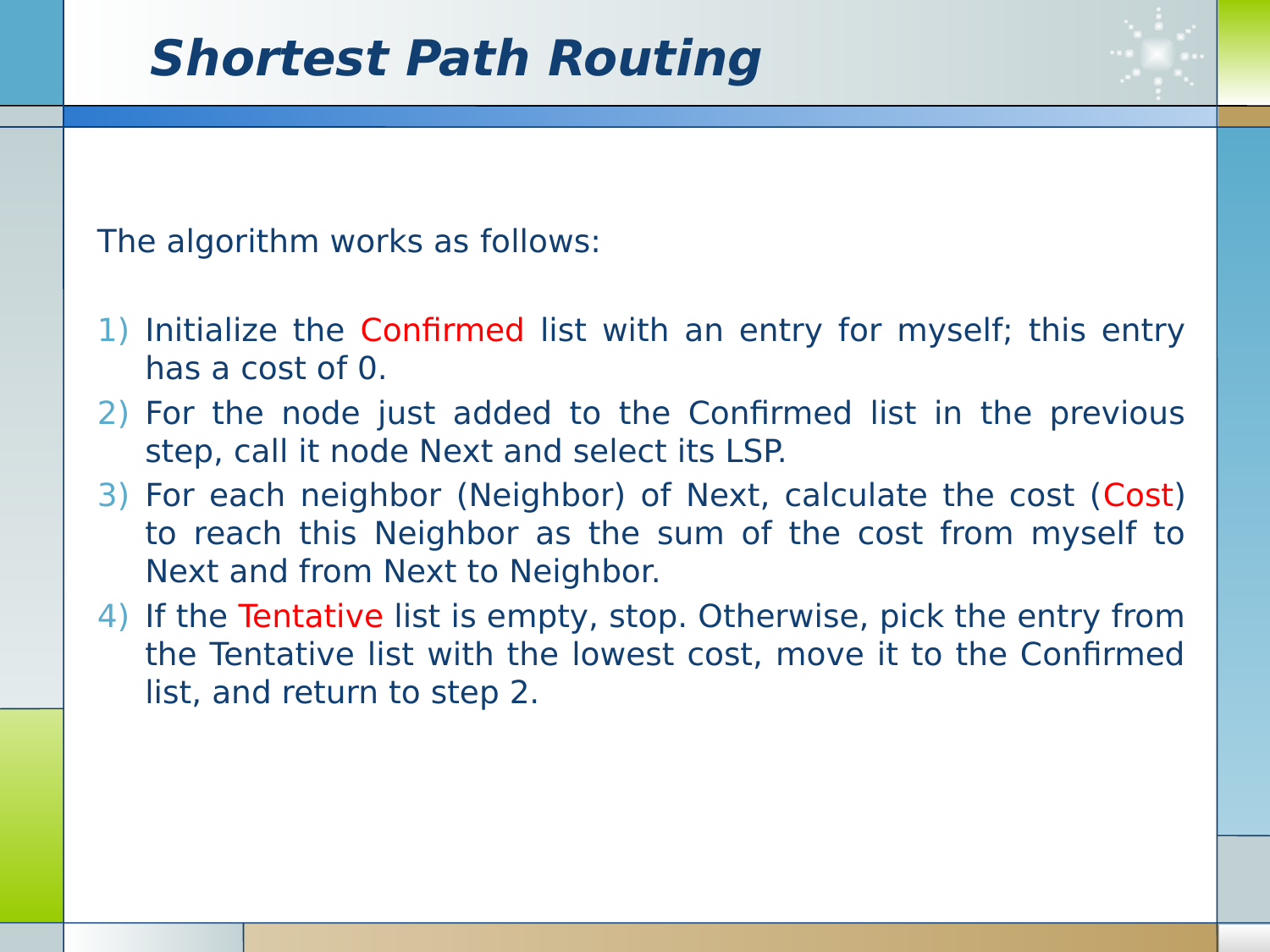

# Shortest Path Routing

The algorithm works as follows:

Initialize the Confirmed list with an entry for myself; this entry has a cost of 0.
For the node just added to the Confirmed list in the previous step, call it node Next and select its LSP.
For each neighbor (Neighbor) of Next, calculate the cost (Cost) to reach this Neighbor as the sum of the cost from myself to Next and from Next to Neighbor.
If the Tentative list is empty, stop. Otherwise, pick the entry from the Tentative list with the lowest cost, move it to the Confirmed list, and return to step 2.